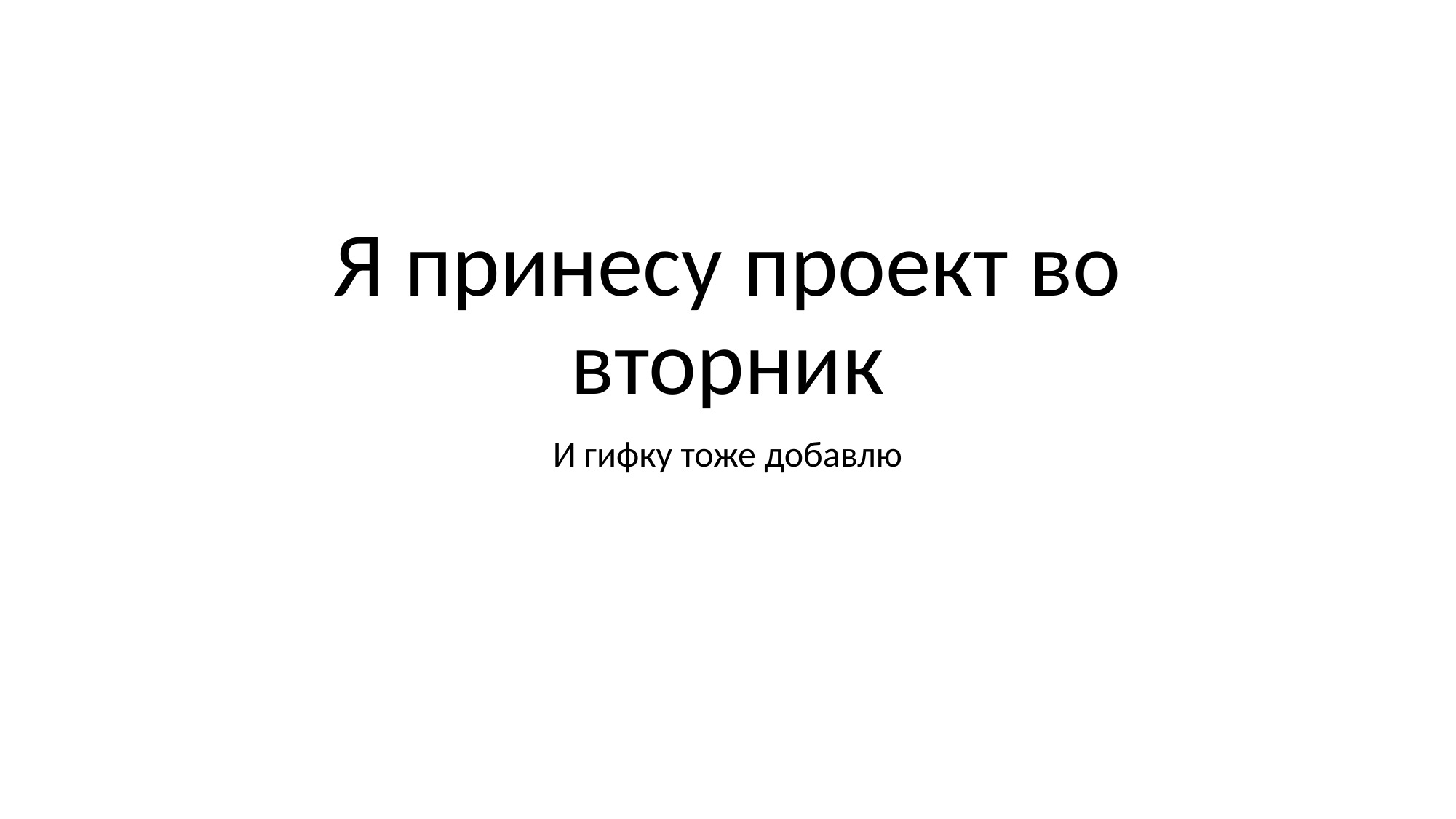

# Я принесу проект во вторник
И гифку тоже добавлю